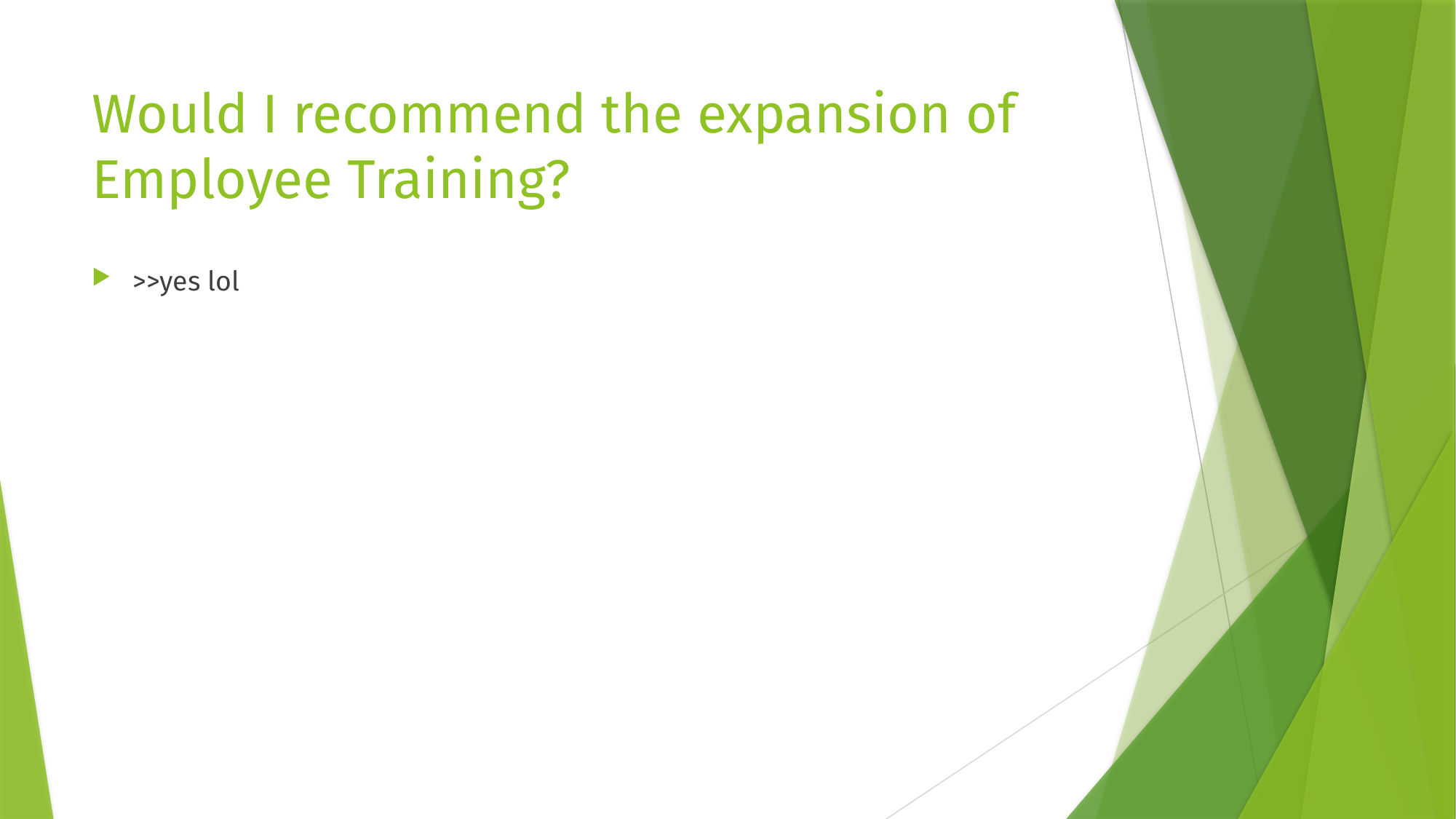

# Would I recommend the expansion of Employee Training?
>>yes lol